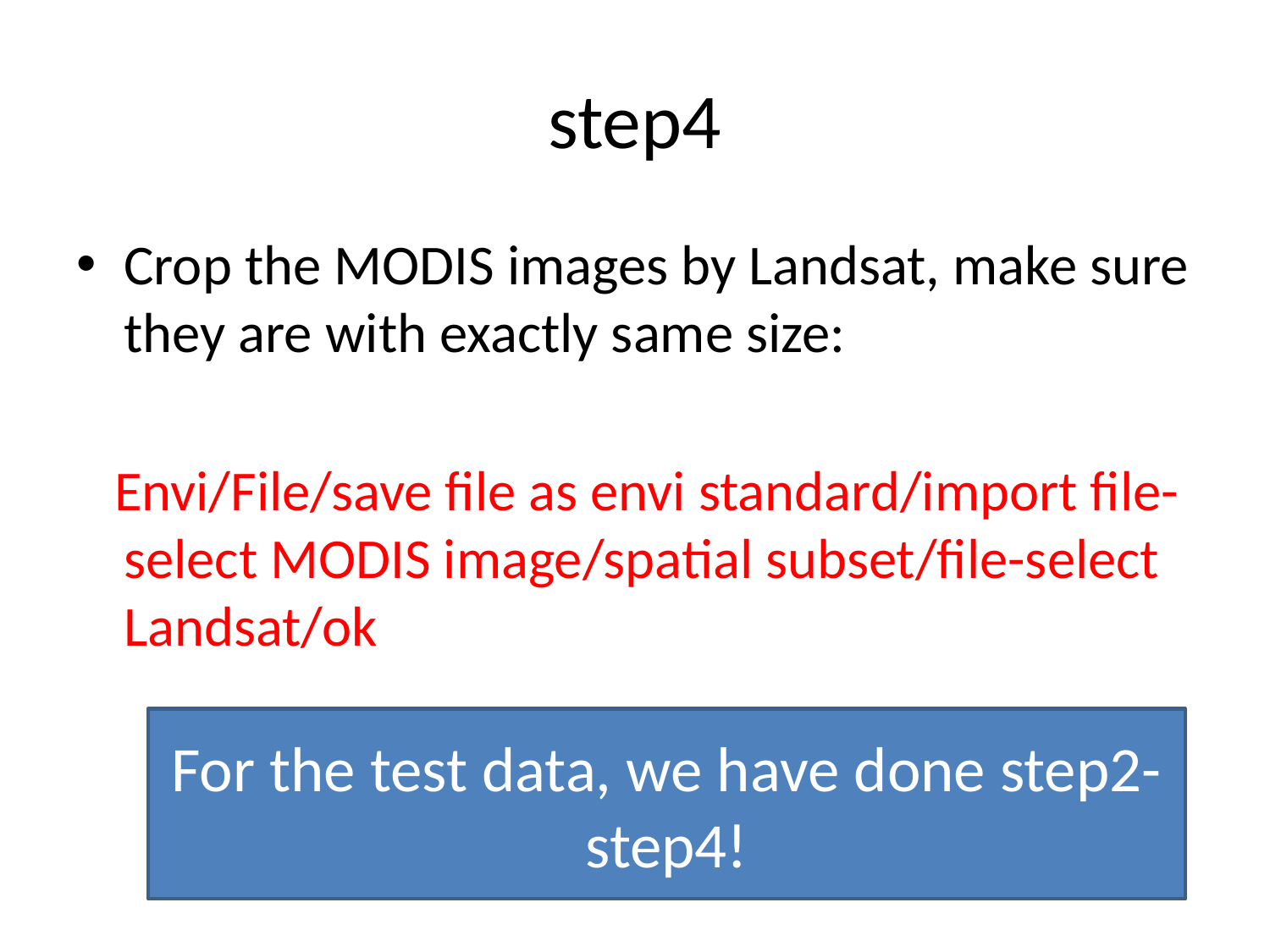

# step4
Crop the MODIS images by Landsat, make sure they are with exactly same size:

   Envi/File/save file as envi standard/import file-select MODIS image/spatial subset/file-select Landsat/ok
For the test data, we have done step2-step4!